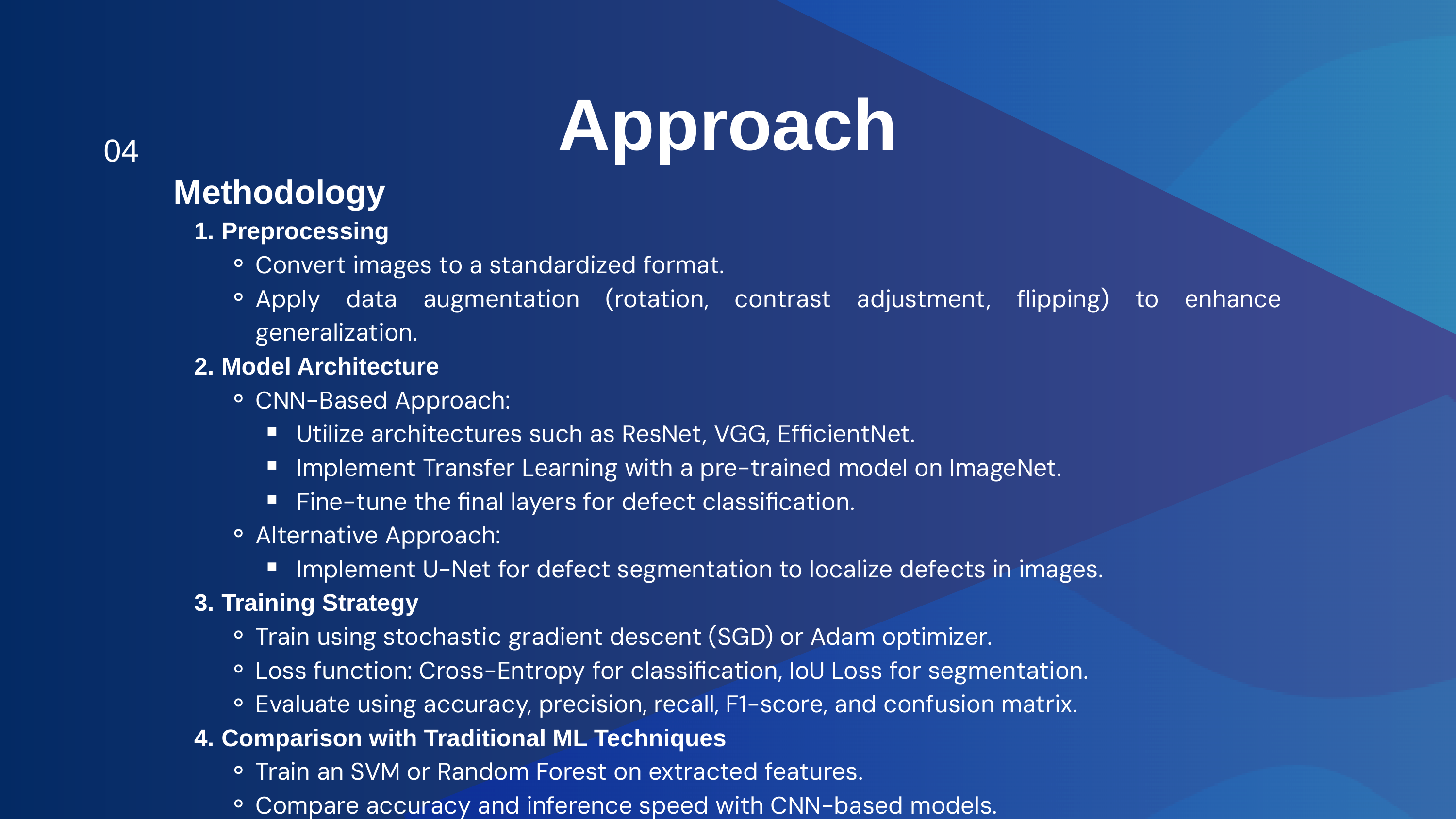

Approach
04
Methodology
 Preprocessing
Convert images to a standardized format.
Apply data augmentation (rotation, contrast adjustment, flipping) to enhance generalization.
 Model Architecture
CNN-Based Approach:
Utilize architectures such as ResNet, VGG, EfficientNet.
Implement Transfer Learning with a pre-trained model on ImageNet.
Fine-tune the final layers for defect classification.
Alternative Approach:
Implement U-Net for defect segmentation to localize defects in images.
 Training Strategy
Train using stochastic gradient descent (SGD) or Adam optimizer.
Loss function: Cross-Entropy for classification, IoU Loss for segmentation.
Evaluate using accuracy, precision, recall, F1-score, and confusion matrix.
 Comparison with Traditional ML Techniques
Train an SVM or Random Forest on extracted features.
Compare accuracy and inference speed with CNN-based models.